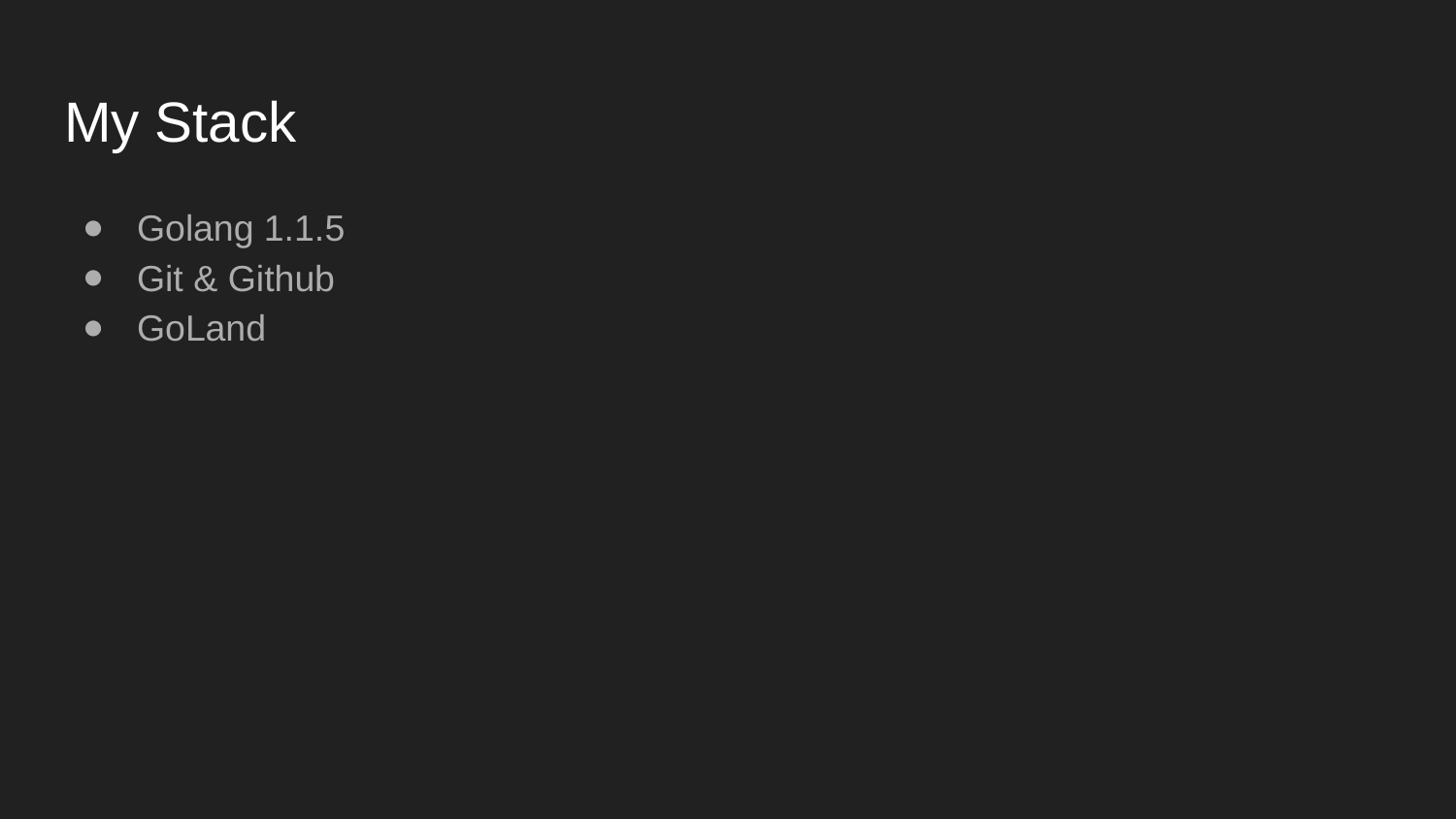

# My Stack
Golang 1.1.5
Git & Github
GoLand